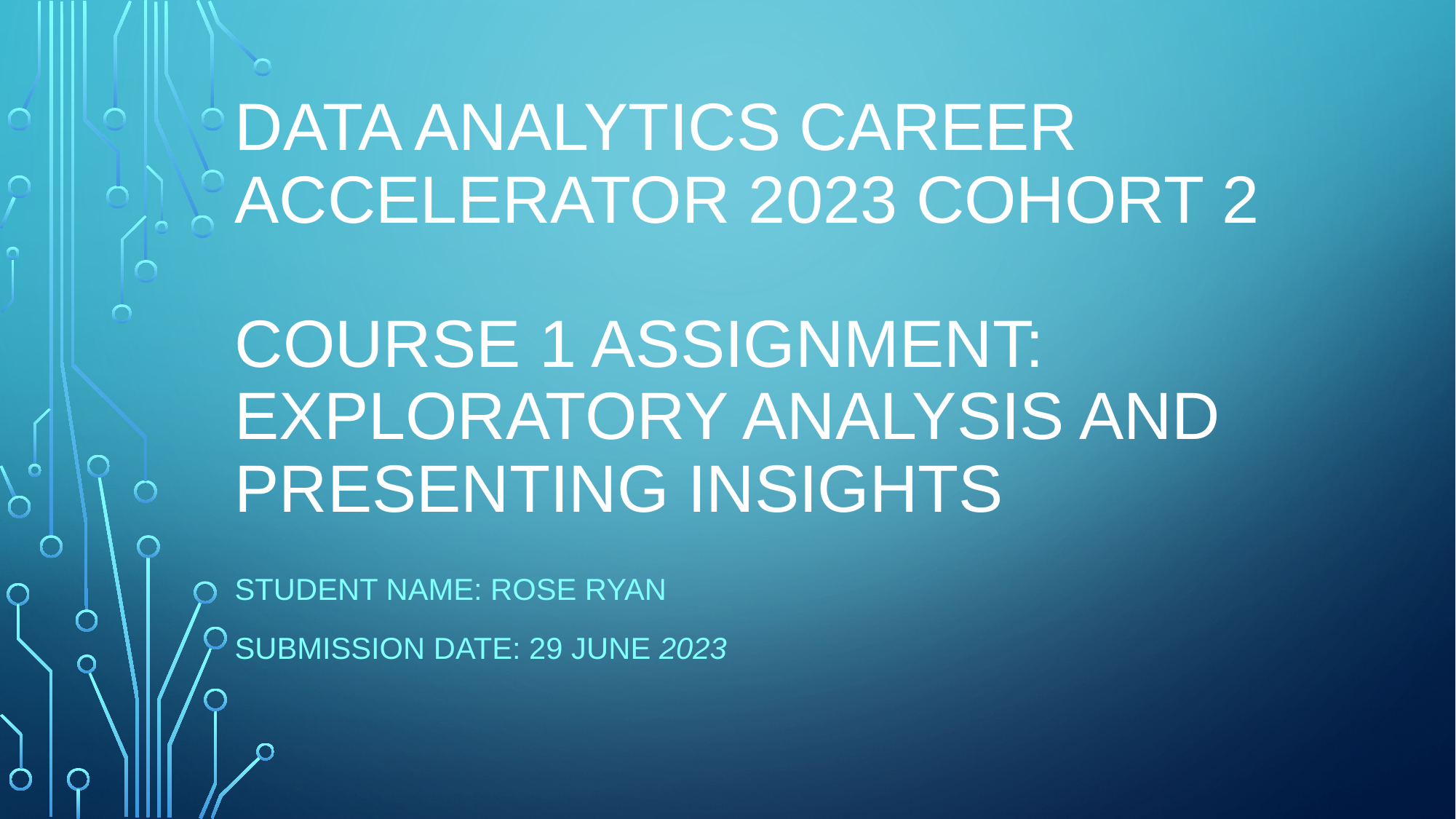

# Data analytics career accelerator 2023 cohort 2 Course 1 Assignment: Exploratory analysis and presenting insights
Student name: Rose Ryan
Submission date: 29 June 2023